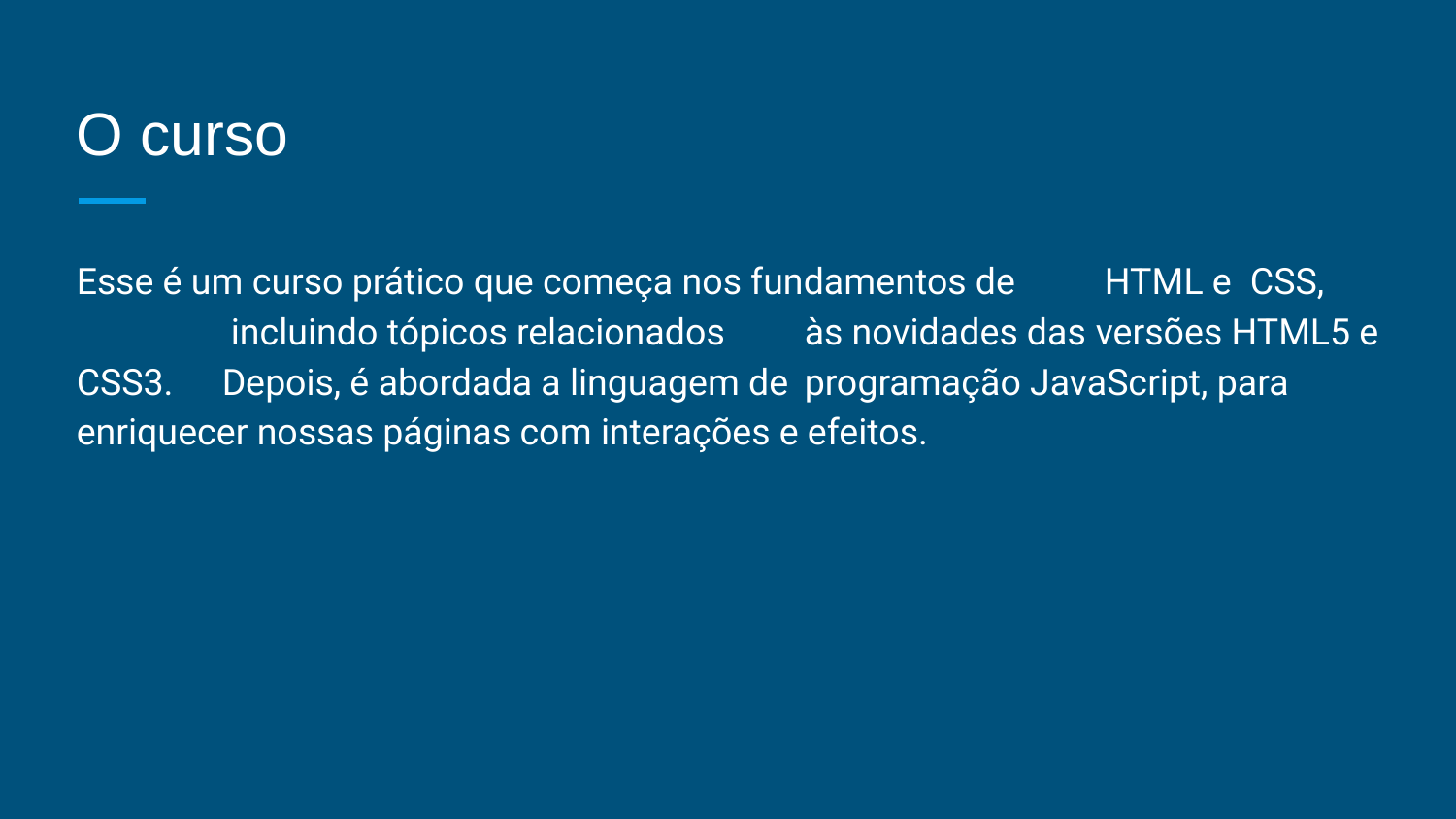

# O curso
Esse é um curso prático que começa nos fundamentos de	 HTML e	 CSS,	 incluindo tópicos relacionados	às novidades das	versões HTML5 e CSS3.	Depois, é abordada a linguagem de	programação JavaScript, para enriquecer nossas páginas com interações e efeitos.